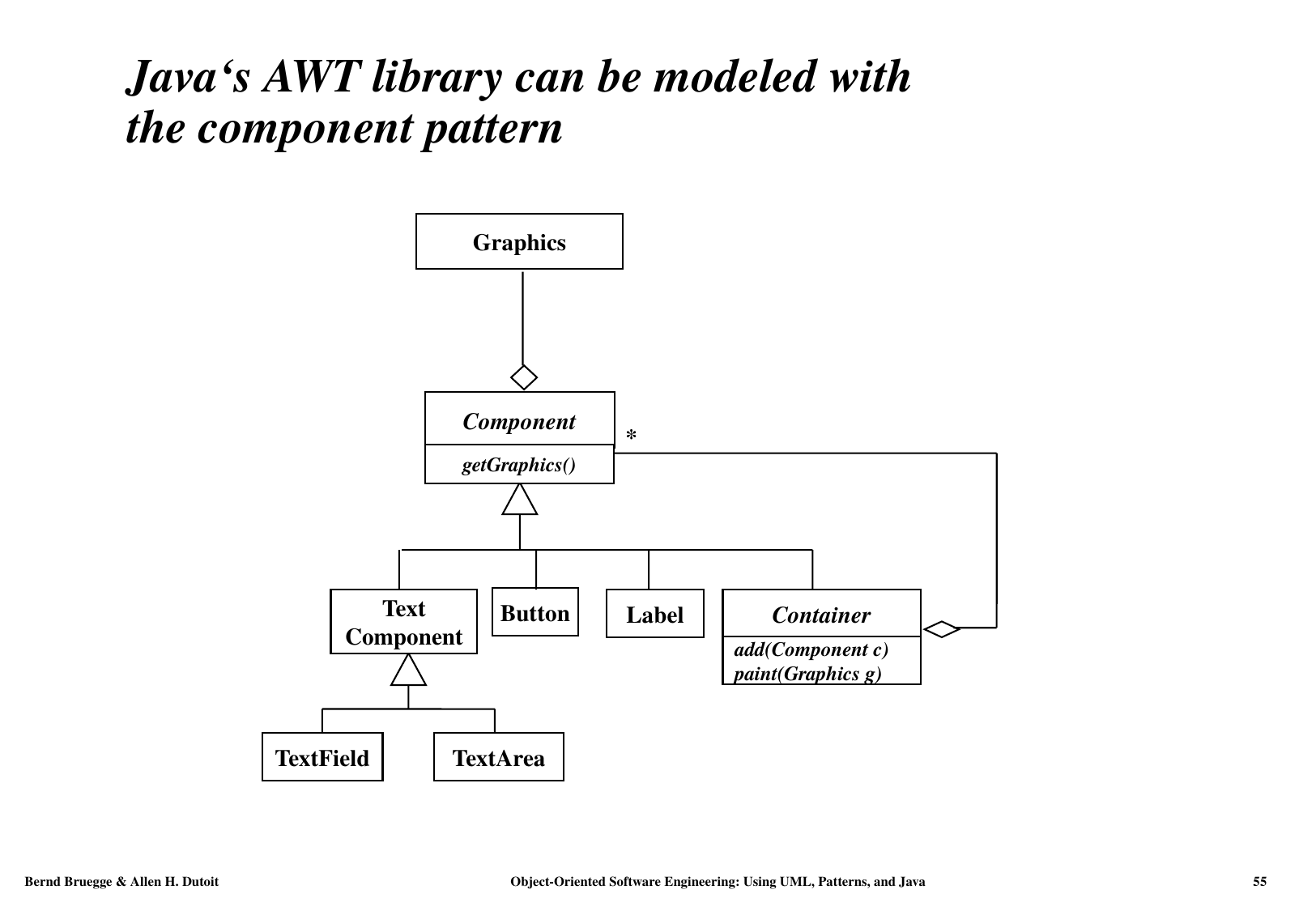

# Java‘s AWT library can be modeled with the component pattern
Graphics

Component
*
getGraphics()

Container
add(Component c)
paint(Graphics g)
Button
Text
Component
Label

TextField
TextArea